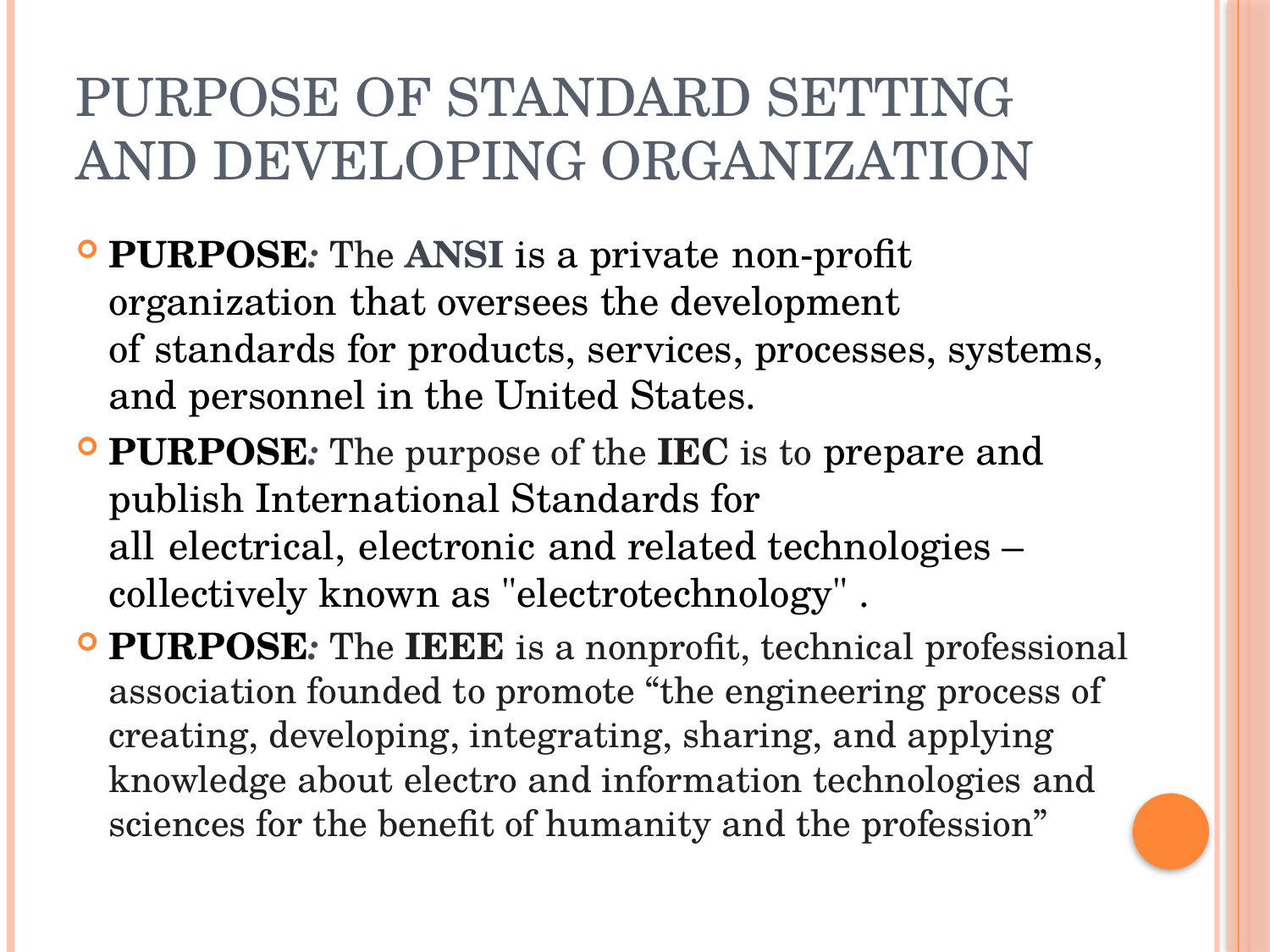

# Purpose of Standard Setting and Developing Organization
PURPOSE: The ANSI is a private non-profit organization that oversees the development    of standards for products, services, processes, systems, and personnel in the United States.
PURPOSE: The purpose of the IEC is to prepare and publish International Standards for all electrical, electronic and related technologies – collectively known as "electrotechnology" .
PURPOSE: The IEEE is a nonprofit, technical professional association founded to promote “the engineering process of creating, developing, integrating, sharing, and applying knowledge about electro and information technologies and sciences for the benefit of humanity and the profession”